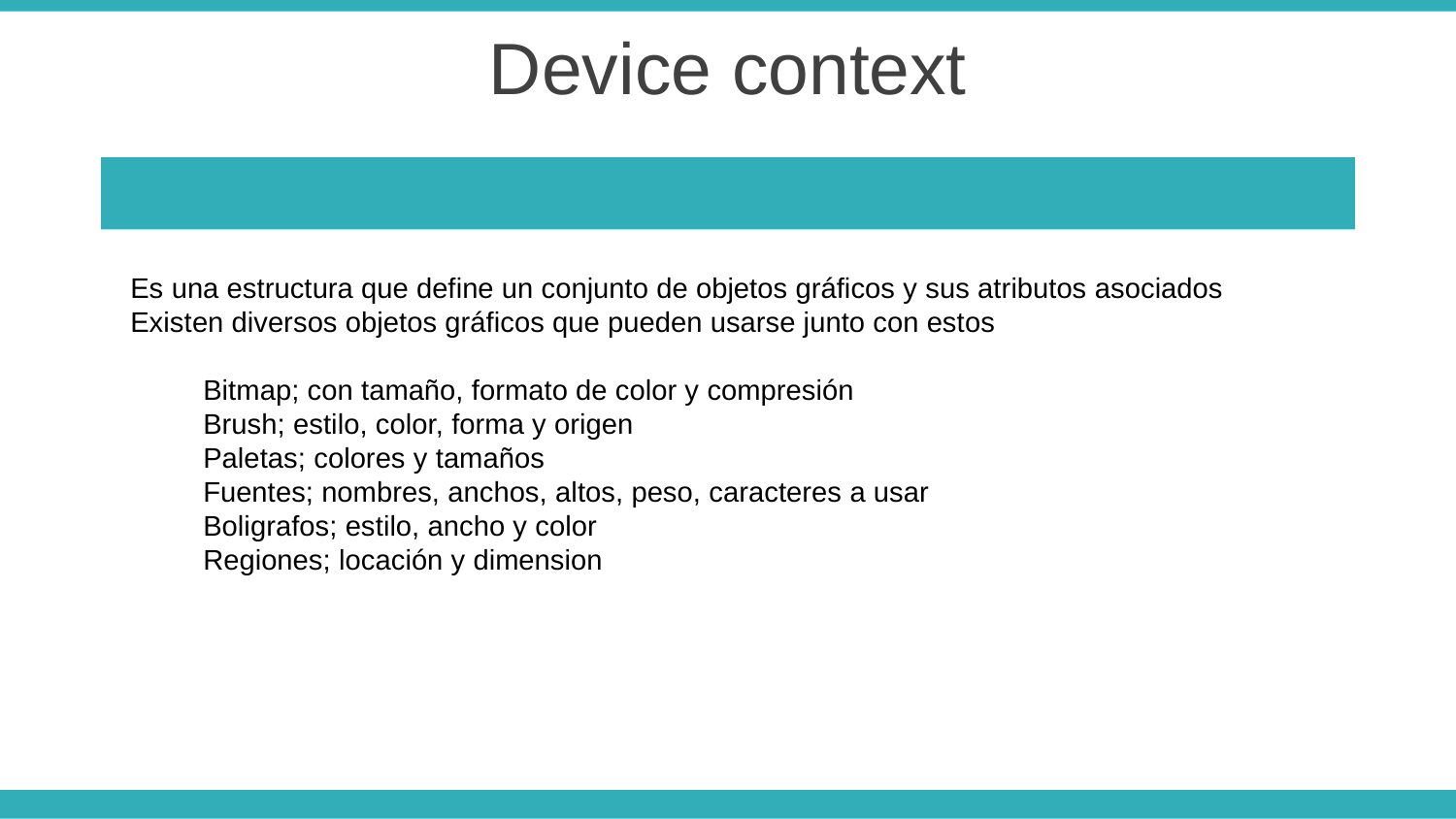

Device context

Es una estructura que define un conjunto de objetos gráficos y sus atributos asociados
Existen diversos objetos gráficos que pueden usarse junto con estos

Bitmap; con tamaño, formato de color y compresión
Brush; estilo, color, forma y origen
Paletas; colores y tamaños
Fuentes; nombres, anchos, altos, peso, caracteres a usar
Boligrafos; estilo, ancho y color
Regiones; locación y dimension